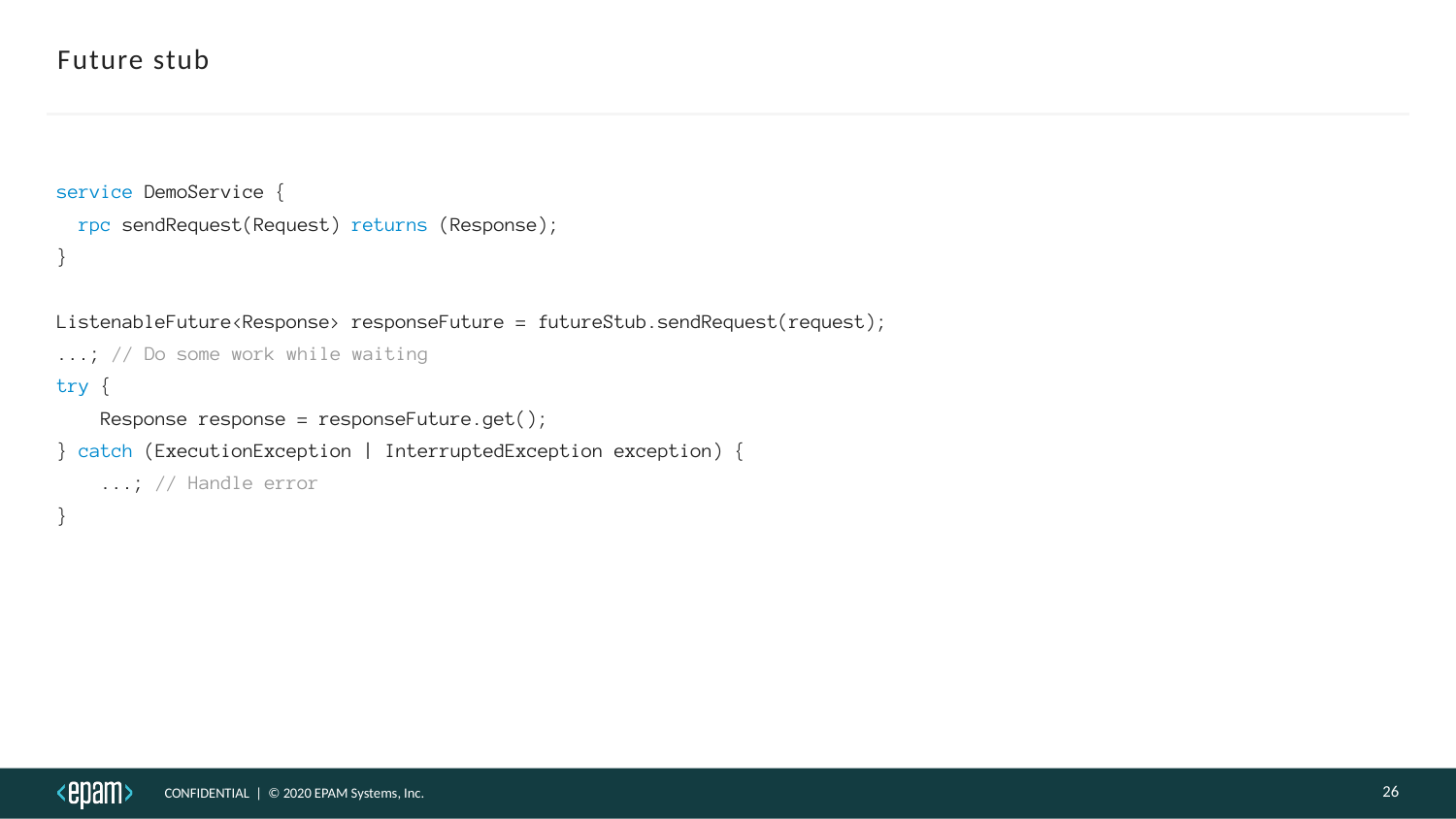

# Future stub
service DemoService {
  rpc sendRequest(Request) returns (Response);
}
ListenableFuture<Response> responseFuture = futureStub.sendRequest(request);
...; // Do some work while waiting
try {
    Response response = responseFuture.get();
} catch (ExecutionException | InterruptedException exception) {
    ...; // Handle error
}
26